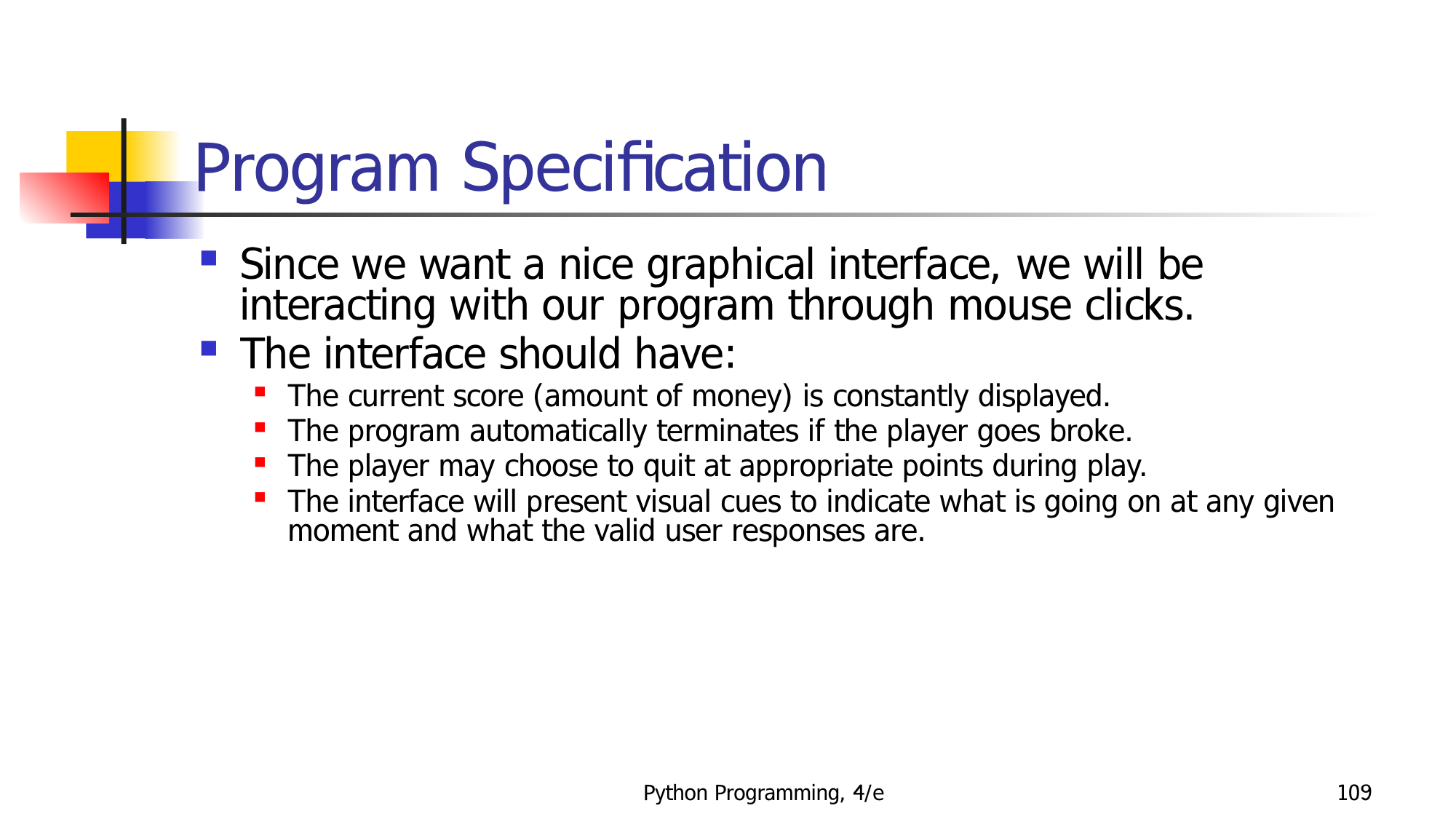

# Program Specification
Since we want a nice graphical interface, we will be interacting with our program through mouse clicks.
The interface should have:
The current score (amount of money) is constantly displayed.
The program automatically terminates if the player goes broke.
The player may choose to quit at appropriate points during play.
The interface will present visual cues to indicate what is going on at any given moment and what the valid user responses are.
Python Programming, 4/e
109